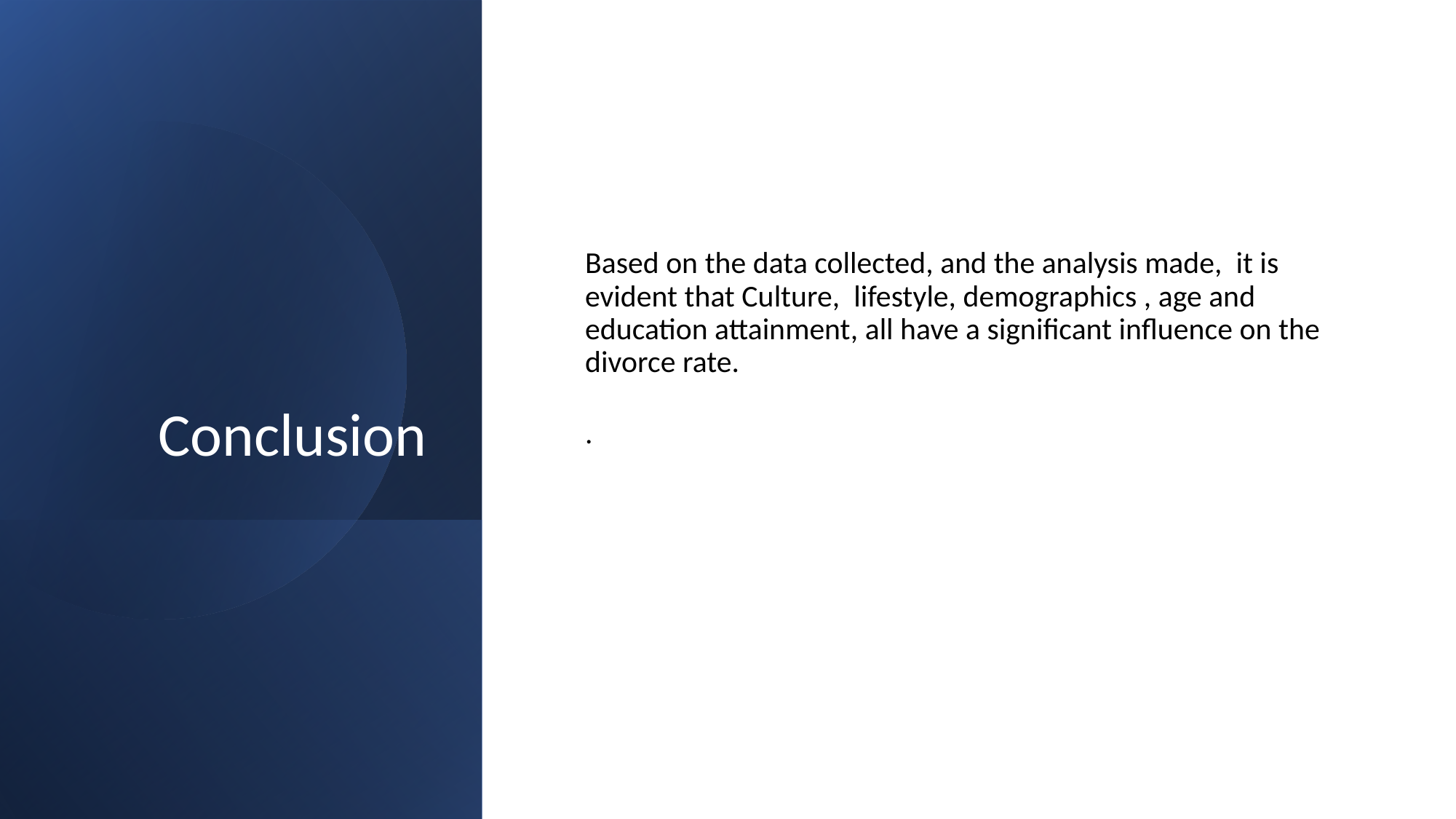

# Conclusion
Based on the data collected, and the analysis made,  it is evident that Culture,  lifestyle, demographics , age and education attainment, all have a significant influence on the divorce rate.

.